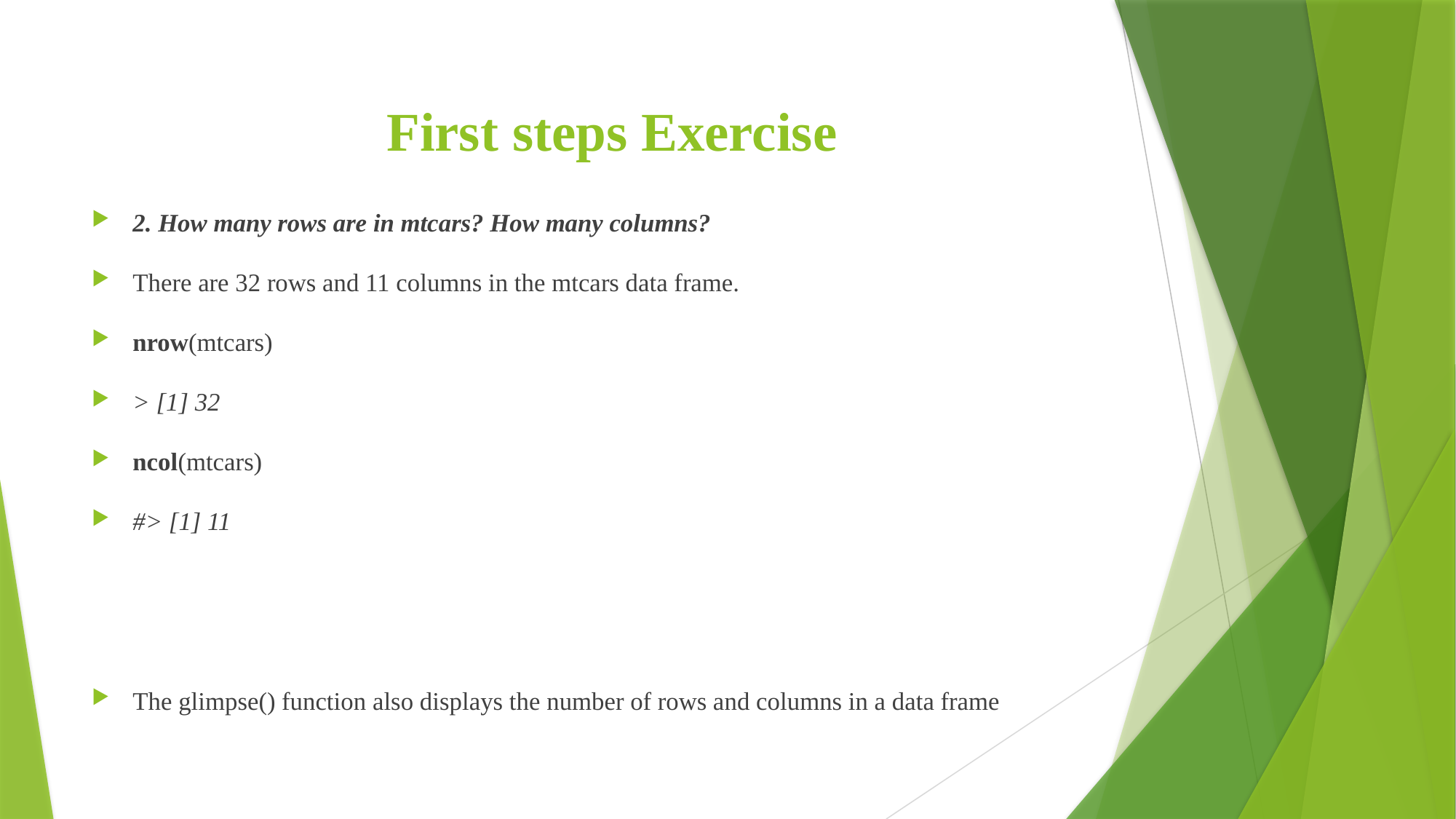

#
First steps Exercise
2. How many rows are in mtcars? How many columns?
There are 32 rows and 11 columns in the mtcars data frame.
nrow(mtcars)
> [1] 32
ncol(mtcars)
#> [1] 11

The glimpse() function also displays the number of rows and columns in a data frame